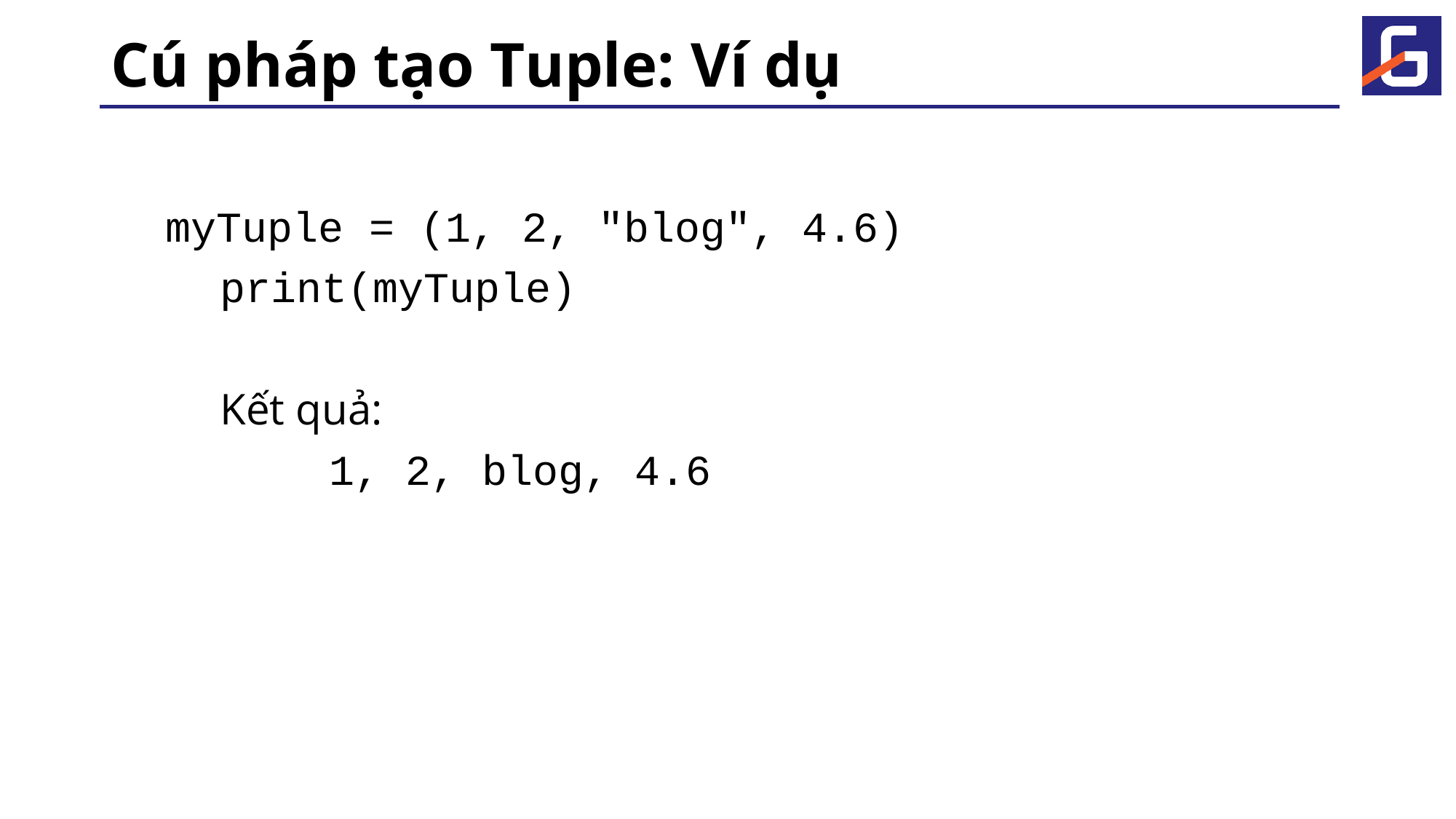

# Cú pháp tạo Tuple: Ví dụ

myTuple = (1, 2, "blog", 4.6)
	print(myTuple)

 	Kết quả:
		1, 2, blog, 4.6